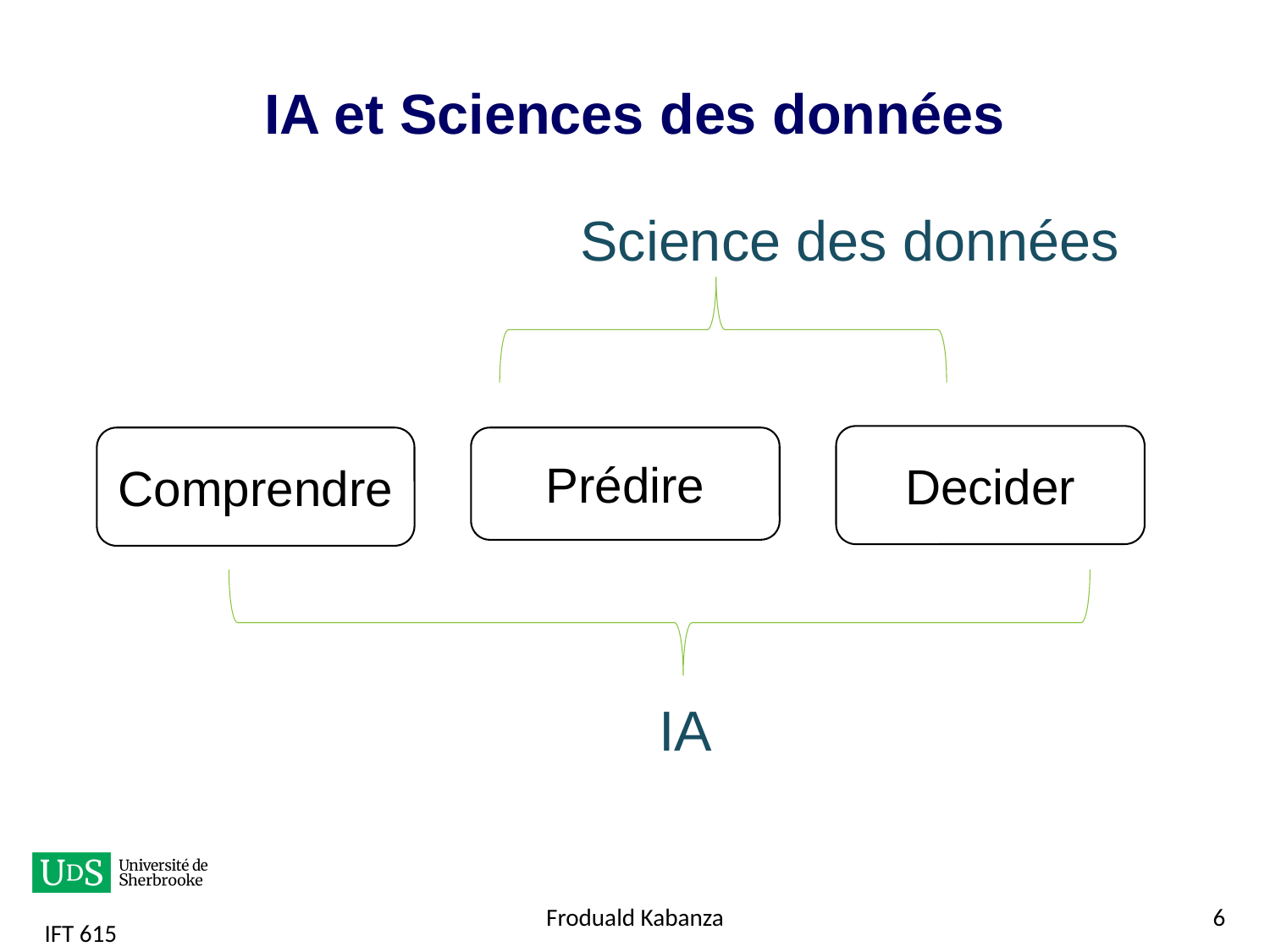

# IA et Sciences des données

Science des données
Decider
Comprendre
Prédire
IA
Froduald Kabanza
6
IFT 615